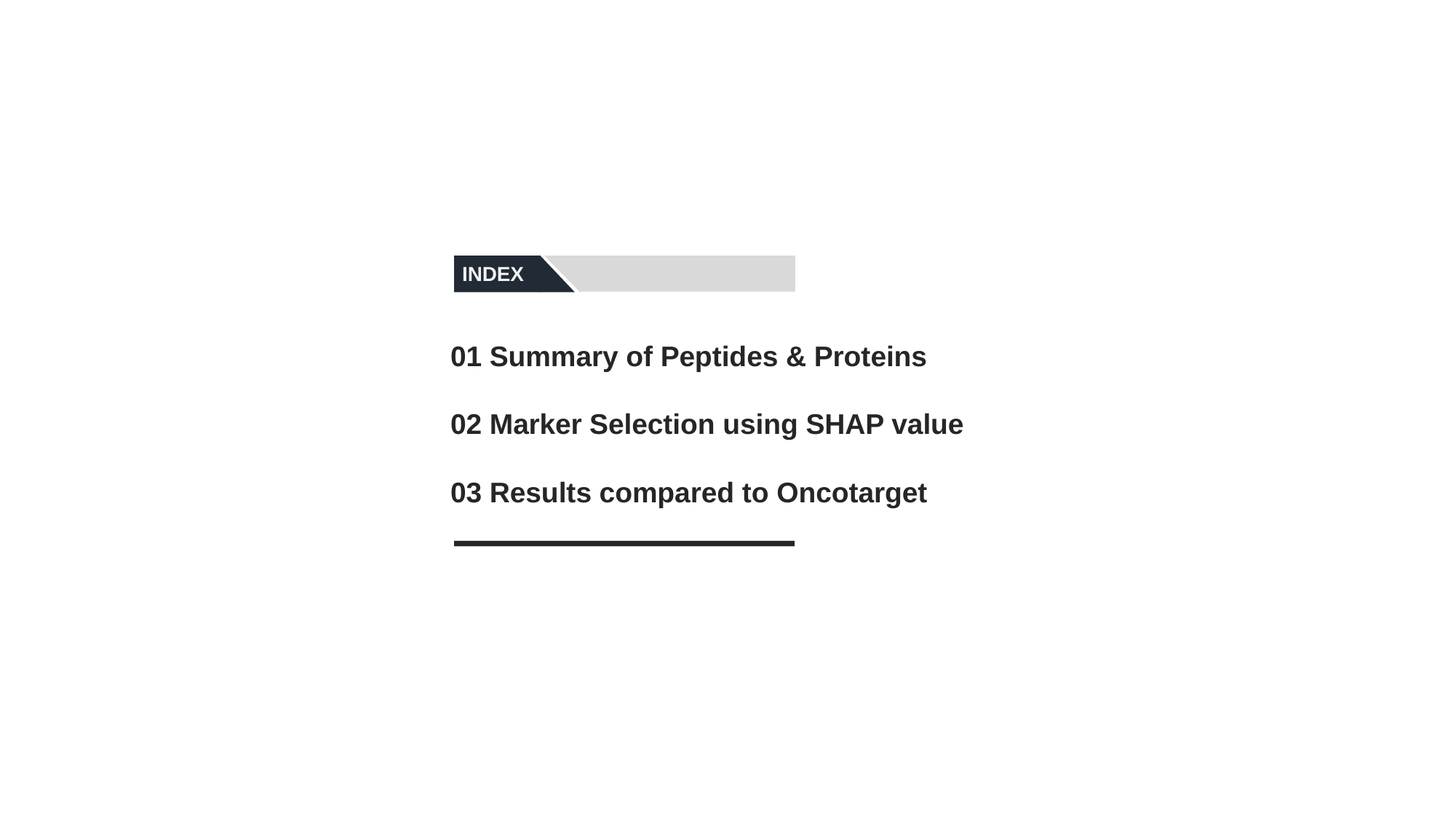

INDEX

01 Summary of Peptides & Proteins

02 Marker Selection using SHAP value

03 Results compared to Oncotarget